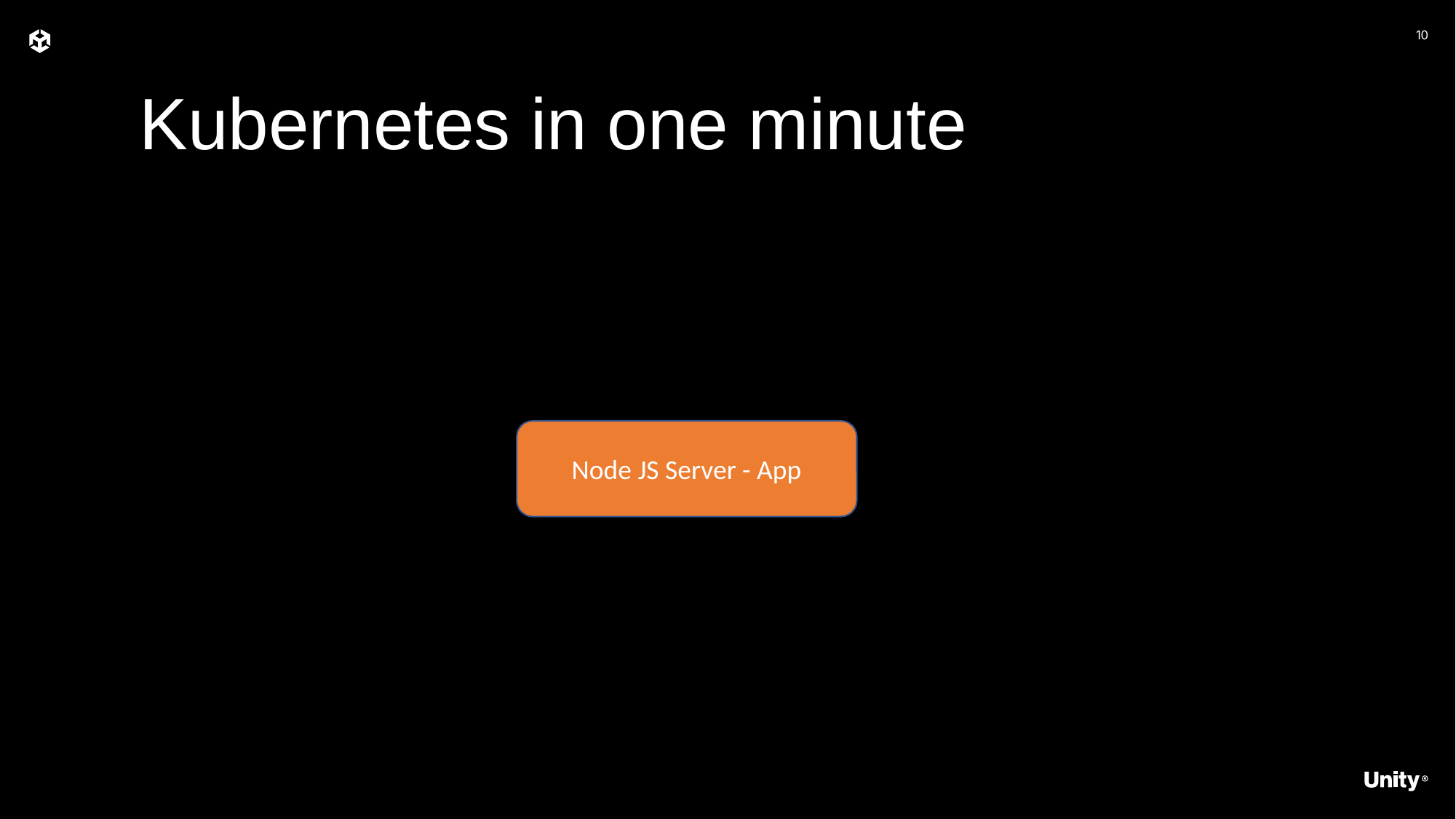

Kubernetes in one minute
Node JS Server - App